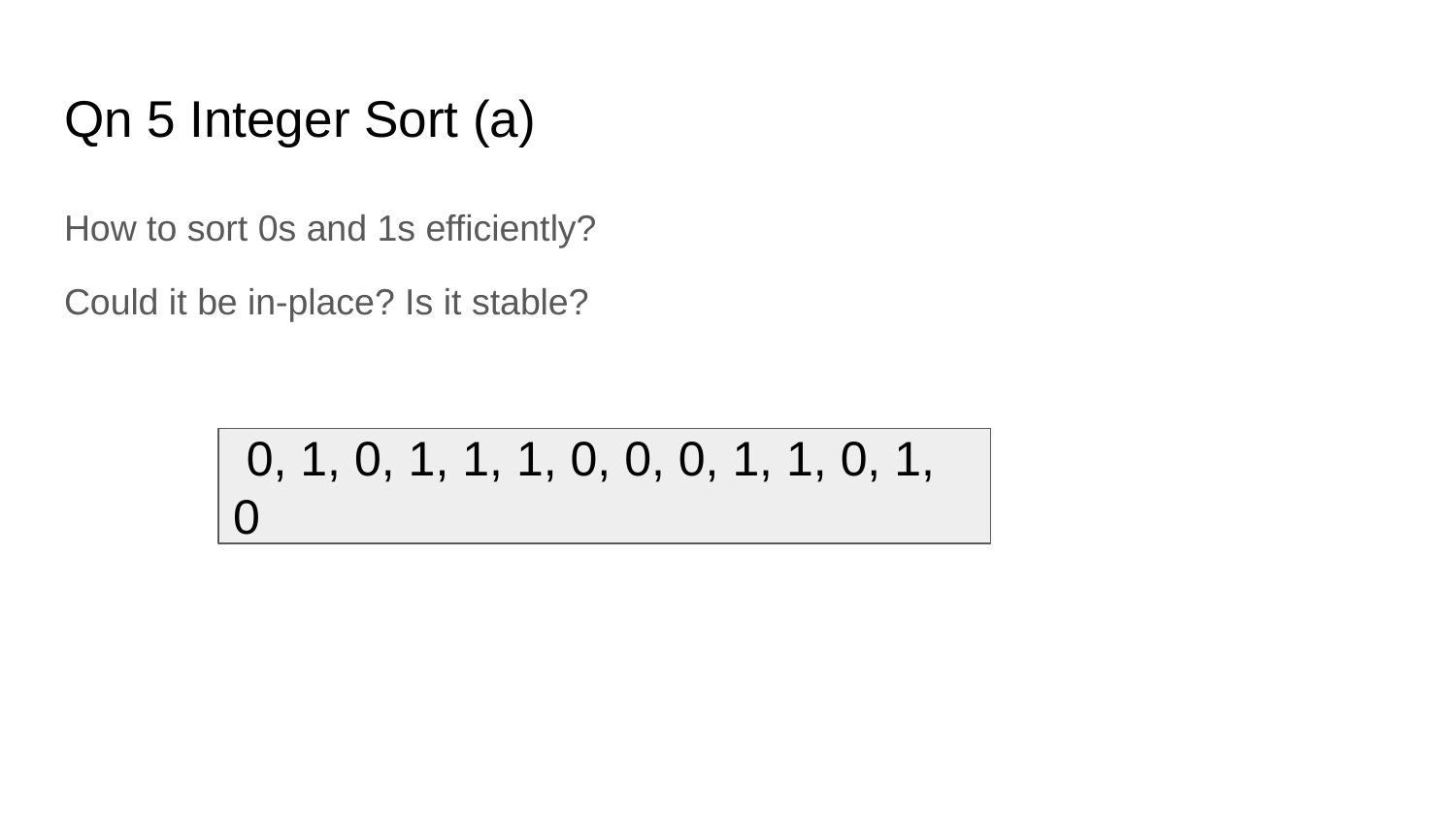

# Qn 5 Integer Sort (a)
How to sort 0s and 1s efficiently?
Could it be in-place? Is it stable?
 0, 1, 0, 1, 1, 1, 0, 0, 0, 1, 1, 0, 1, 0